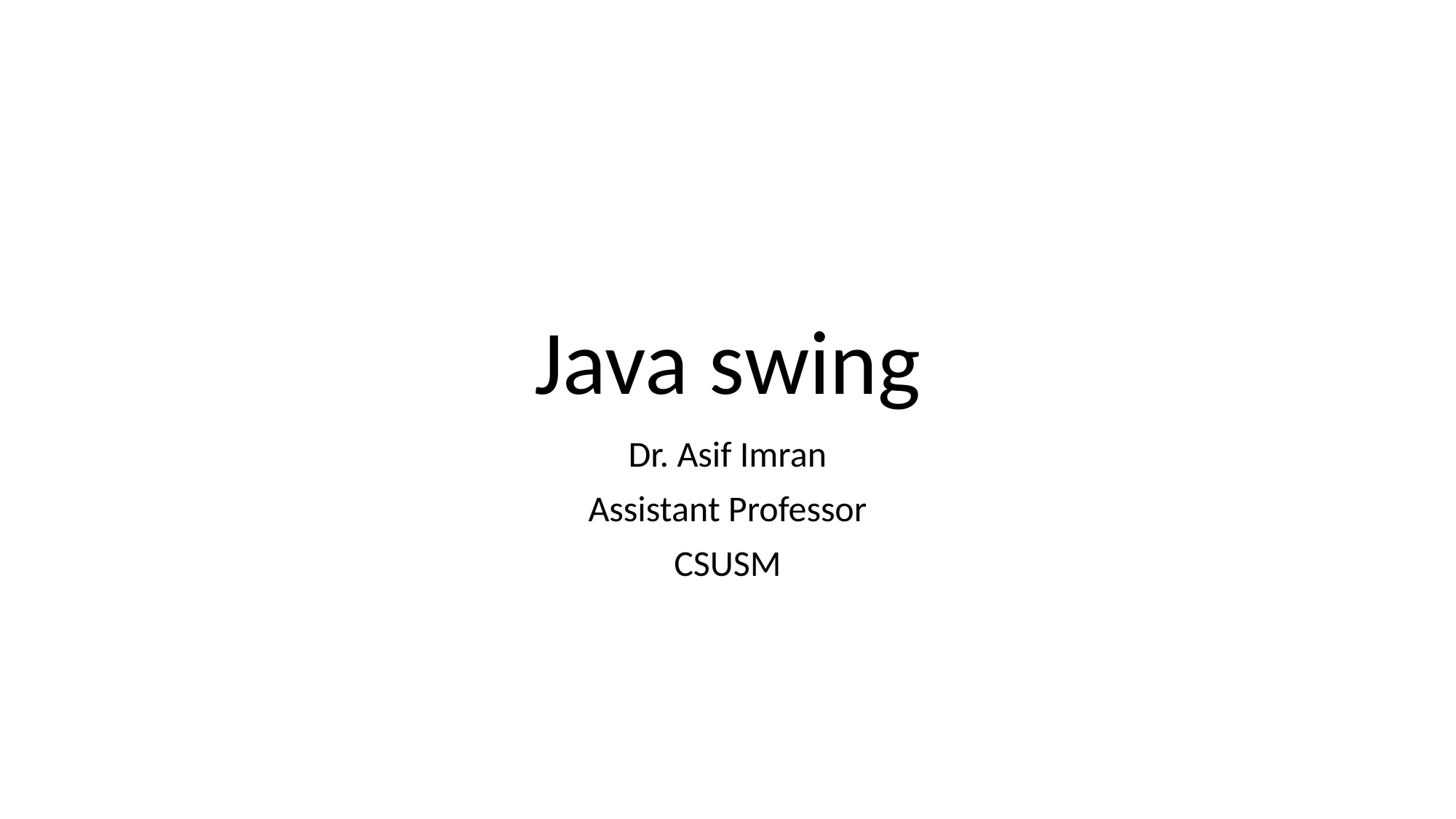

# Java swing
Dr. Asif Imran
Assistant Professor
CSUSM